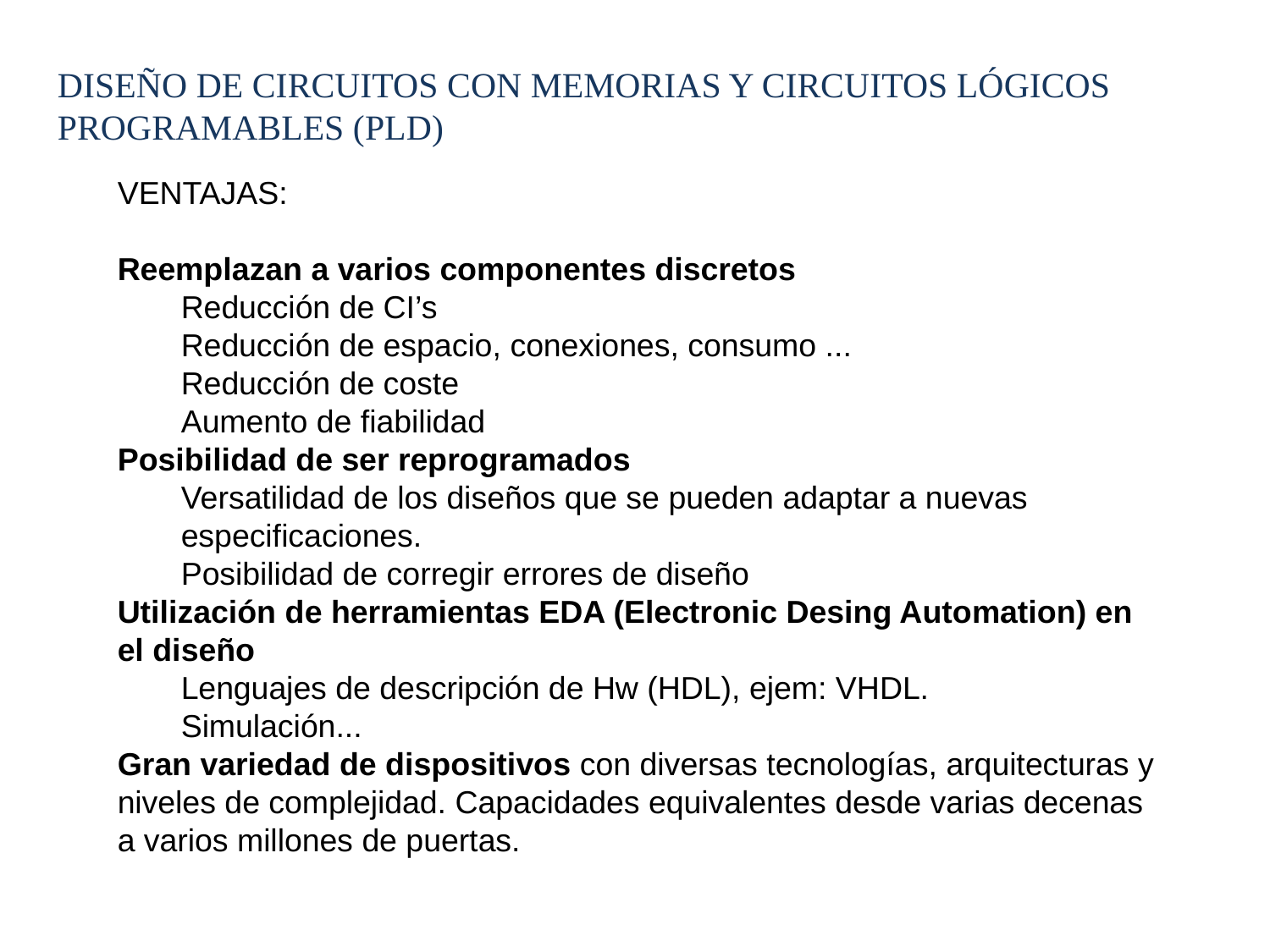

DISEÑO DE CIRCUITOS CON MEMORIAS Y CIRCUITOS LÓGICOS PROGRAMABLES (PLD)
VENTAJAS:

Reemplazan a varios componentes discretos
Reducción de CI’s
Reducción de espacio, conexiones, consumo ...
Reducción de coste
Aumento de fiabilidad
Posibilidad de ser reprogramados
Versatilidad de los diseños que se pueden adaptar a nuevas especificaciones.
Posibilidad de corregir errores de diseño
Utilización de herramientas EDA (Electronic Desing Automation) en el diseño
Lenguajes de descripción de Hw (HDL), ejem: VHDL.
Simulación...
Gran variedad de dispositivos con diversas tecnologías, arquitecturas y niveles de complejidad. Capacidades equivalentes desde varias decenas a varios millones de puertas.